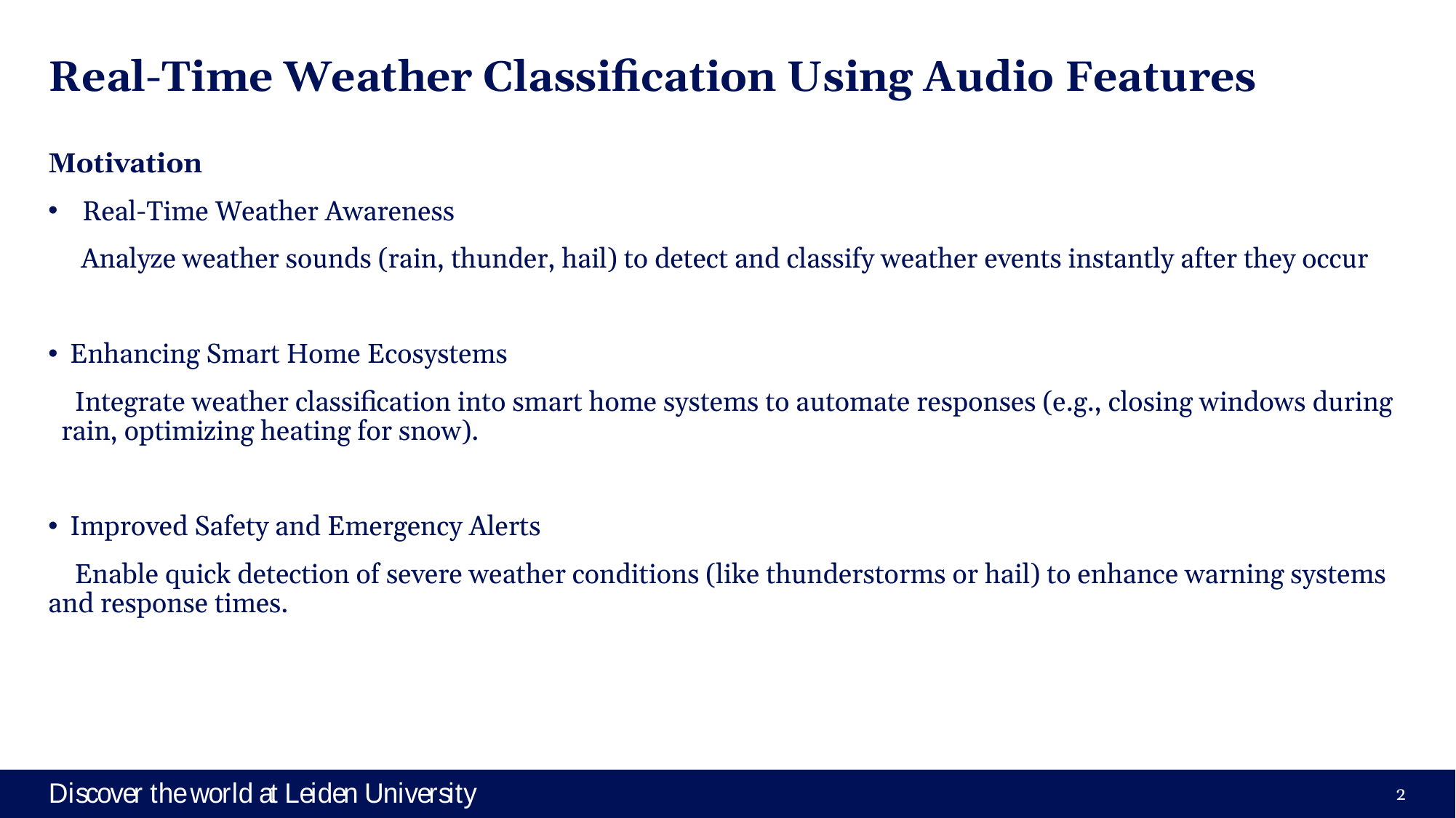

# Real-Time Weather Classification Using Audio Features
Motivation
Real-Time Weather Awareness
     Analyze weather sounds (rain, thunder, hail) to detect and classify weather events instantly after they occur

Enhancing Smart Home Ecosystems
    Integrate weather classification into smart home systems to automate responses (e.g., closing windows during    rain, optimizing heating for snow).

Improved Safety and Emergency Alerts
    Enable quick detection of severe weather conditions (like thunderstorms or hail) to enhance warning systems and response times.

2